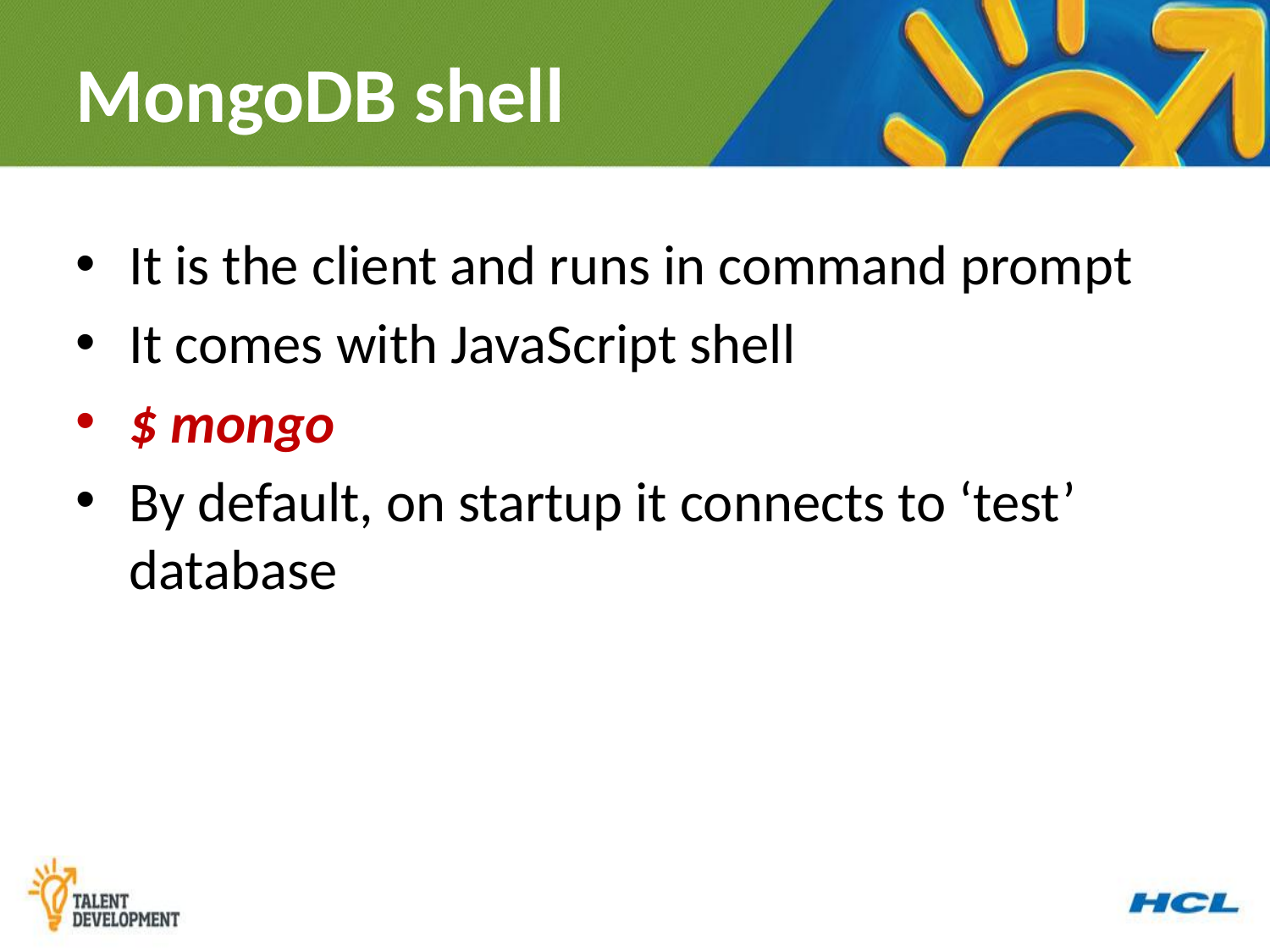

# MongoDB shell
It is the client and runs in command prompt
It comes with JavaScript shell
$ mongo
By default, on startup it connects to ‘test’ database